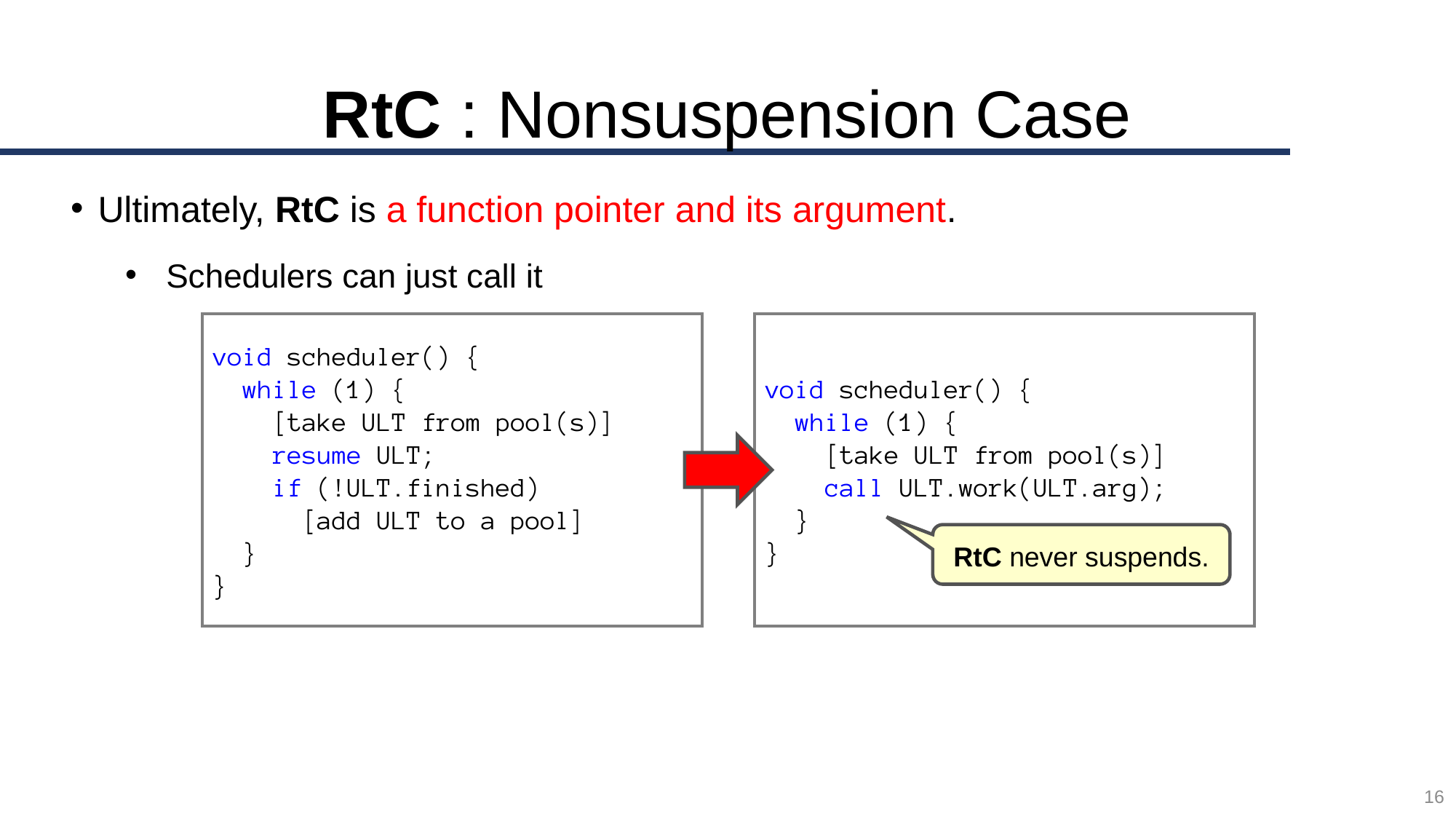

# RtC : Nonsuspension Case
Ultimately, RtC is a function pointer and its argument.
Schedulers can just call it

void scheduler() {
  while (1) {
    [take ULT from pool(s)]
    resume ULT;
    if (!ULT.finished)
      [add ULT to a pool]
  }
}
void scheduler() {
  while (1) {
    [take ULT from pool(s)]
    call ULT.work(ULT.arg);
  }
}

RtC never suspends.
16